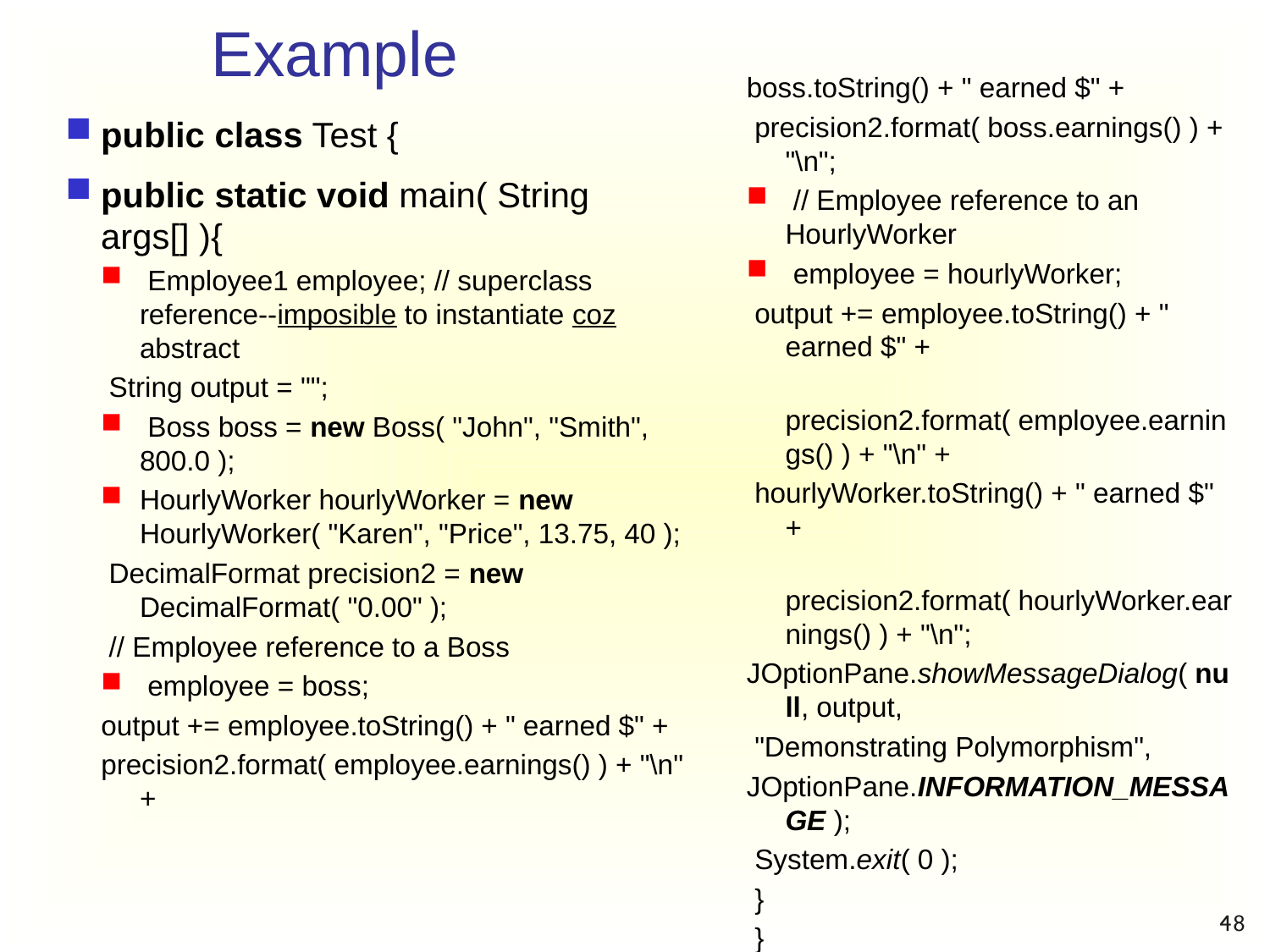

# Example
boss.toString() + " earned $" +
 precision2.format( boss.earnings() ) + "\n";
 // Employee reference to an HourlyWorker
 employee = hourlyWorker;
 output += employee.toString() + " earned $" +
 precision2.format( employee.earnings() ) + "\n" +
 hourlyWorker.toString() + " earned $" +
 precision2.format( hourlyWorker.earnings() ) + "\n";
JOptionPane.showMessageDialog( null, output,
 "Demonstrating Polymorphism",
JOptionPane.INFORMATION_MESSAGE );
 System.exit( 0 );
 }
 }

public class Test {
public static void main( String args[] ){
 Employee1 employee; // superclass reference--imposible to instantiate coz abstract
 String output = "";
 Boss boss = new Boss( "John", "Smith", 800.0 );
HourlyWorker hourlyWorker = new HourlyWorker( "Karen", "Price", 13.75, 40 );
 DecimalFormat precision2 = new DecimalFormat( "0.00" );
 // Employee reference to a Boss
 employee = boss;
output += employee.toString() + " earned $" +
precision2.format( employee.earnings() ) + "\n" +

48